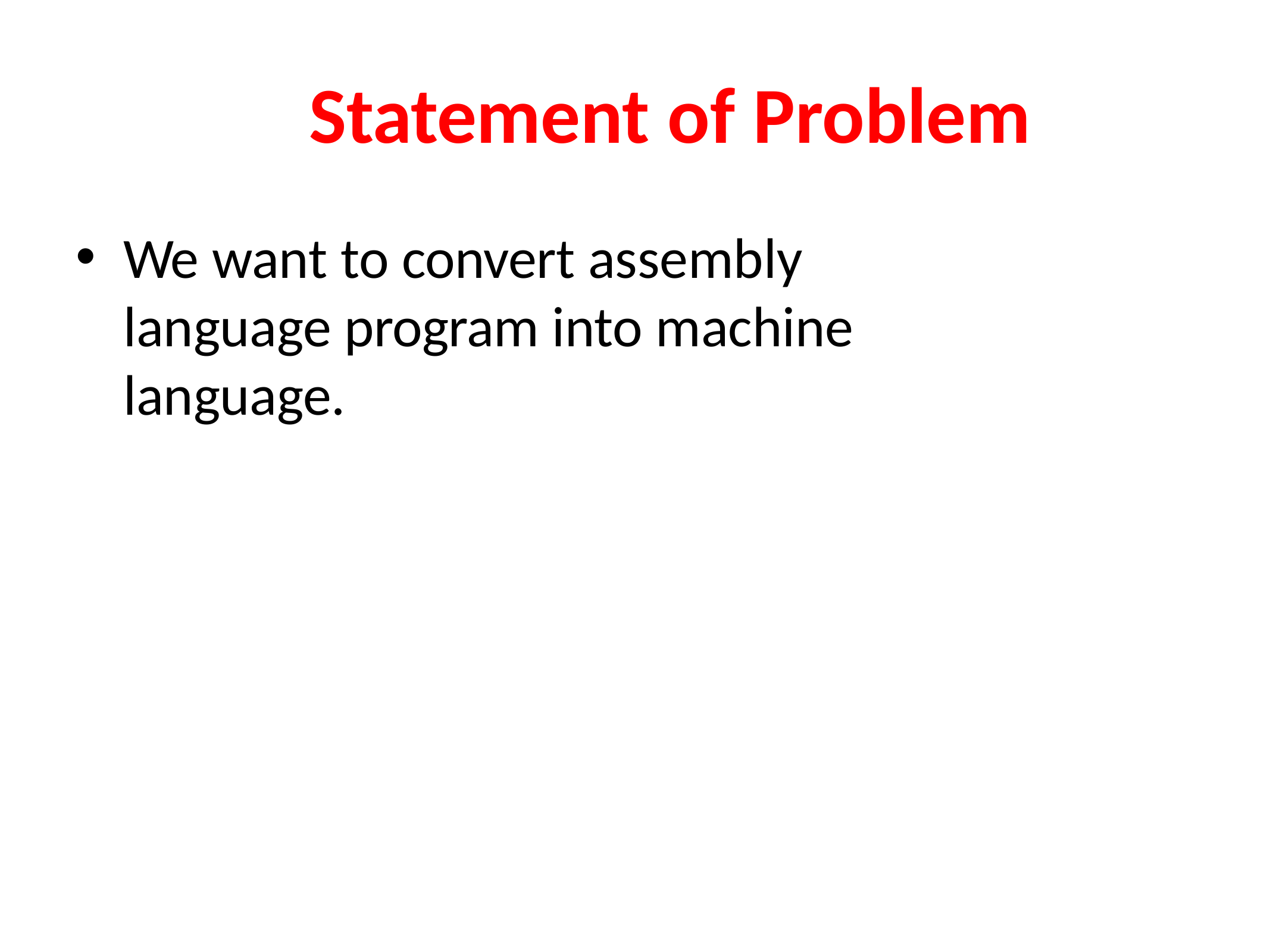

# Statement of Problem
We want to convert assembly language program into machine language.